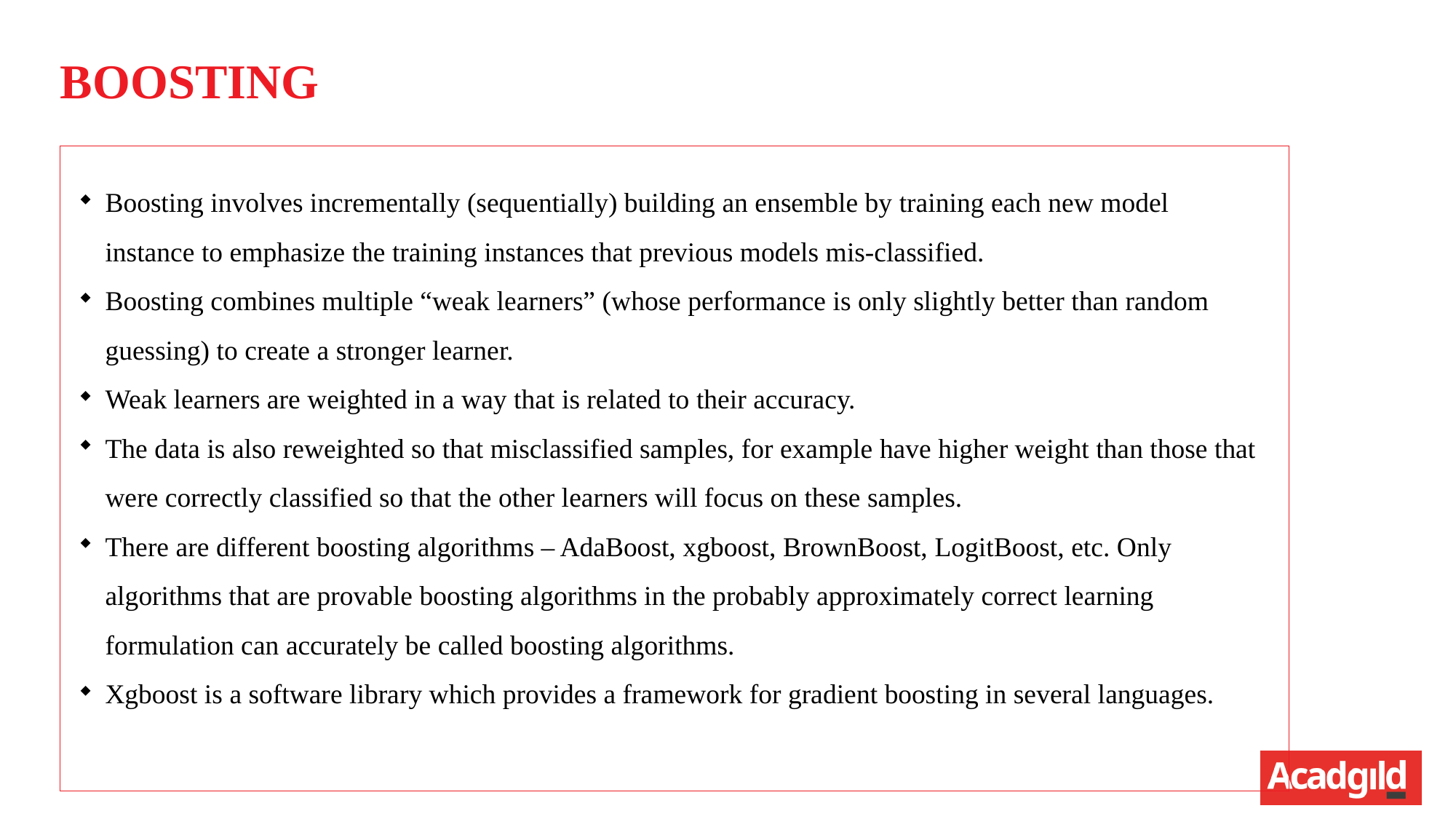

BOOSTING

Boosting involves incrementally (sequentially) building an ensemble by training each new model instance to emphasize the training instances that previous models mis-classified.
Boosting combines multiple “weak learners” (whose performance is only slightly better than random guessing) to create a stronger learner.
Weak learners are weighted in a way that is related to their accuracy.
The data is also reweighted so that misclassified samples, for example have higher weight than those that were correctly classified so that the other learners will focus on these samples.
There are different boosting algorithms – AdaBoost, xgboost, BrownBoost, LogitBoost, etc. Only algorithms that are provable boosting algorithms in the probably approximately correct learning formulation can accurately be called boosting algorithms.
Xgboost is a software library which provides a framework for gradient boosting in several languages.